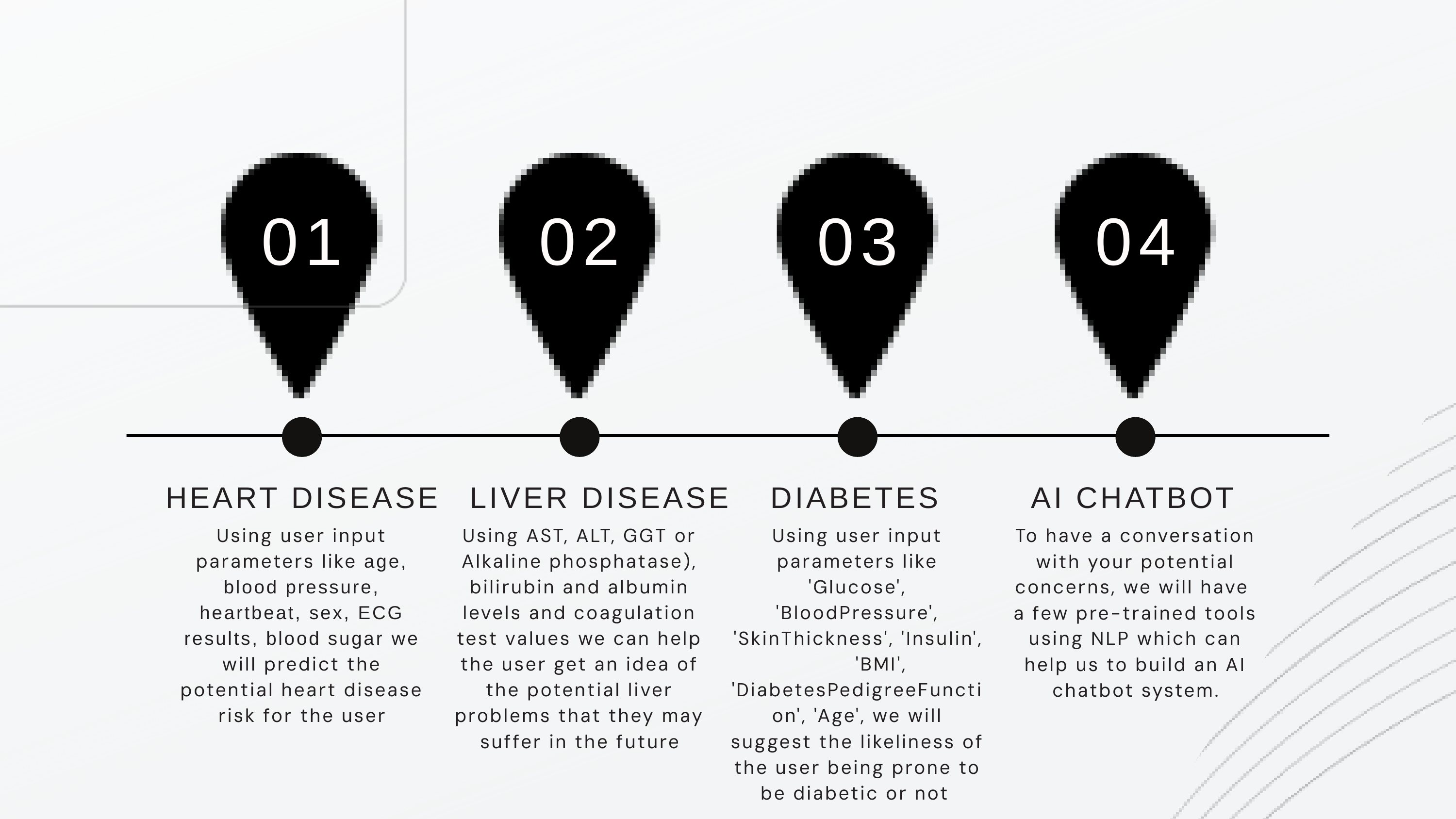

01
02
03
04

HEART DISEASE
LIVER DISEASE
DIABETES
AI CHATBOT
Using user input parameters like age, blood pressure, heartbeat, sex, ECG results, blood sugar we will predict the potential heart disease risk for the user
Using AST, ALT, GGT or Alkaline phosphatase), bilirubin and albumin levels and coagulation test values we can help the user get an idea of the potential liver problems that they may suffer in the future
Using user input parameters like 'Glucose', 'BloodPressure', 'SkinThickness', 'Insulin',
       'BMI', 'DiabetesPedigreeFunction', 'Age', we will suggest the likeliness of the user being prone to be diabetic or not
To have a conversation with your potential concerns, we will have  a few pre-trained tools using NLP which can help us to build an AI chatbot system.